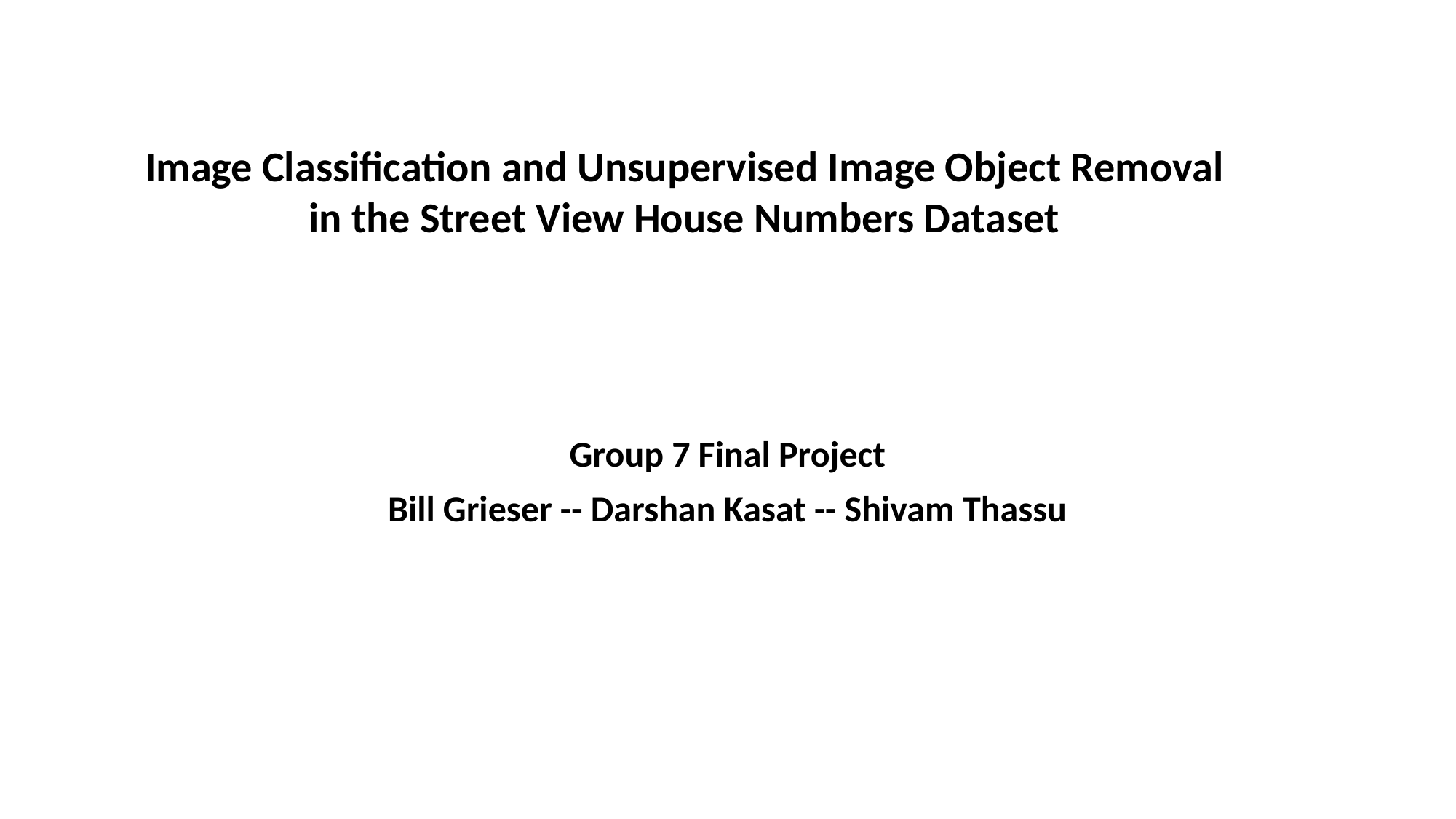

Image Classification and Unsupervised Image Object Removal in the Street View House Numbers Dataset
#
Group 7 Final Project
Bill Grieser -- Darshan Kasat -- Shivam Thassu